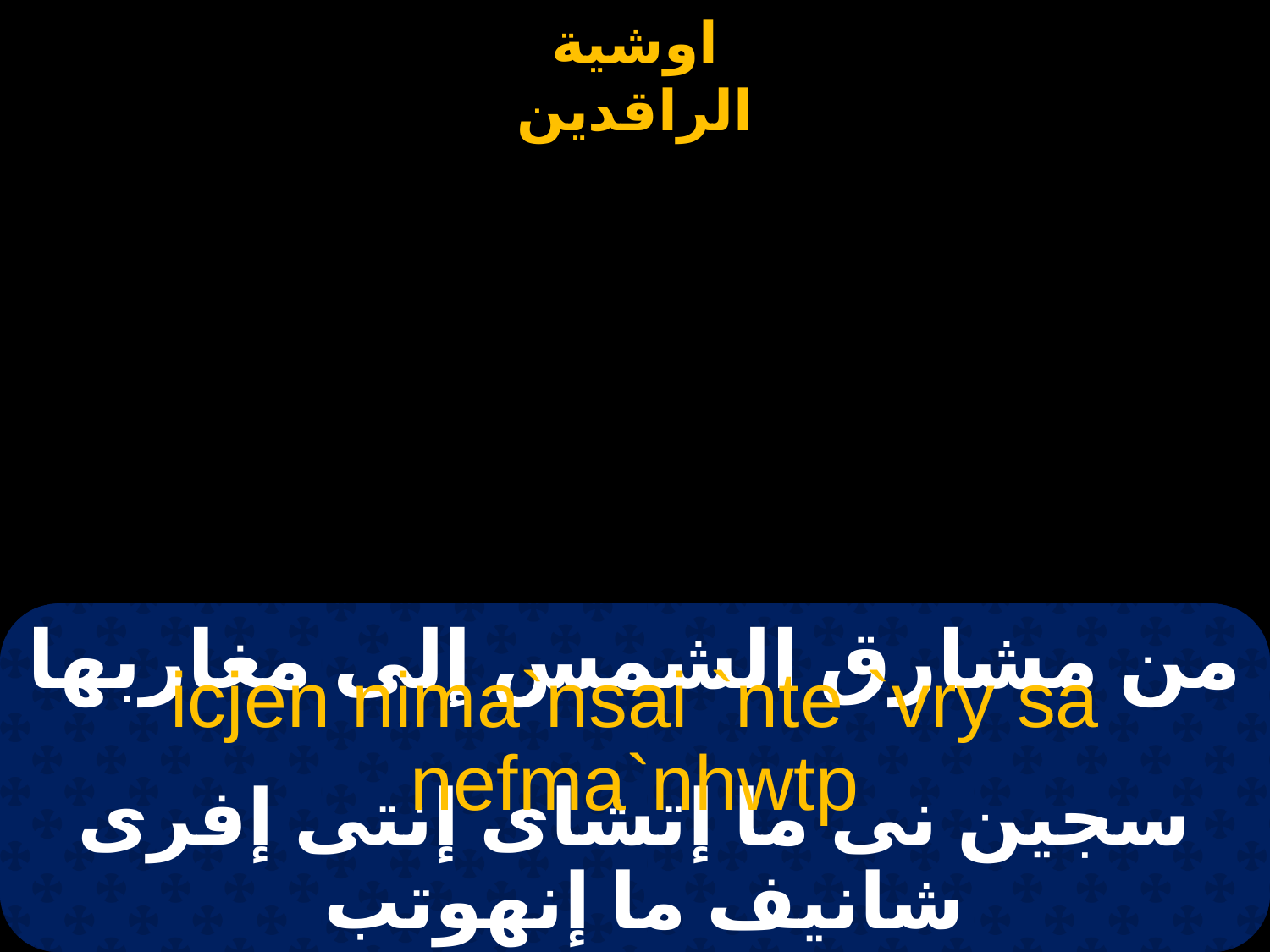

# من مشارق الشمس إلى مغاربها
icjen nima`nsai `nte `vry sa nefma`nhwtp
سجين نى ما إتشاى إنتى إفرى شانيف ما إنهوتب